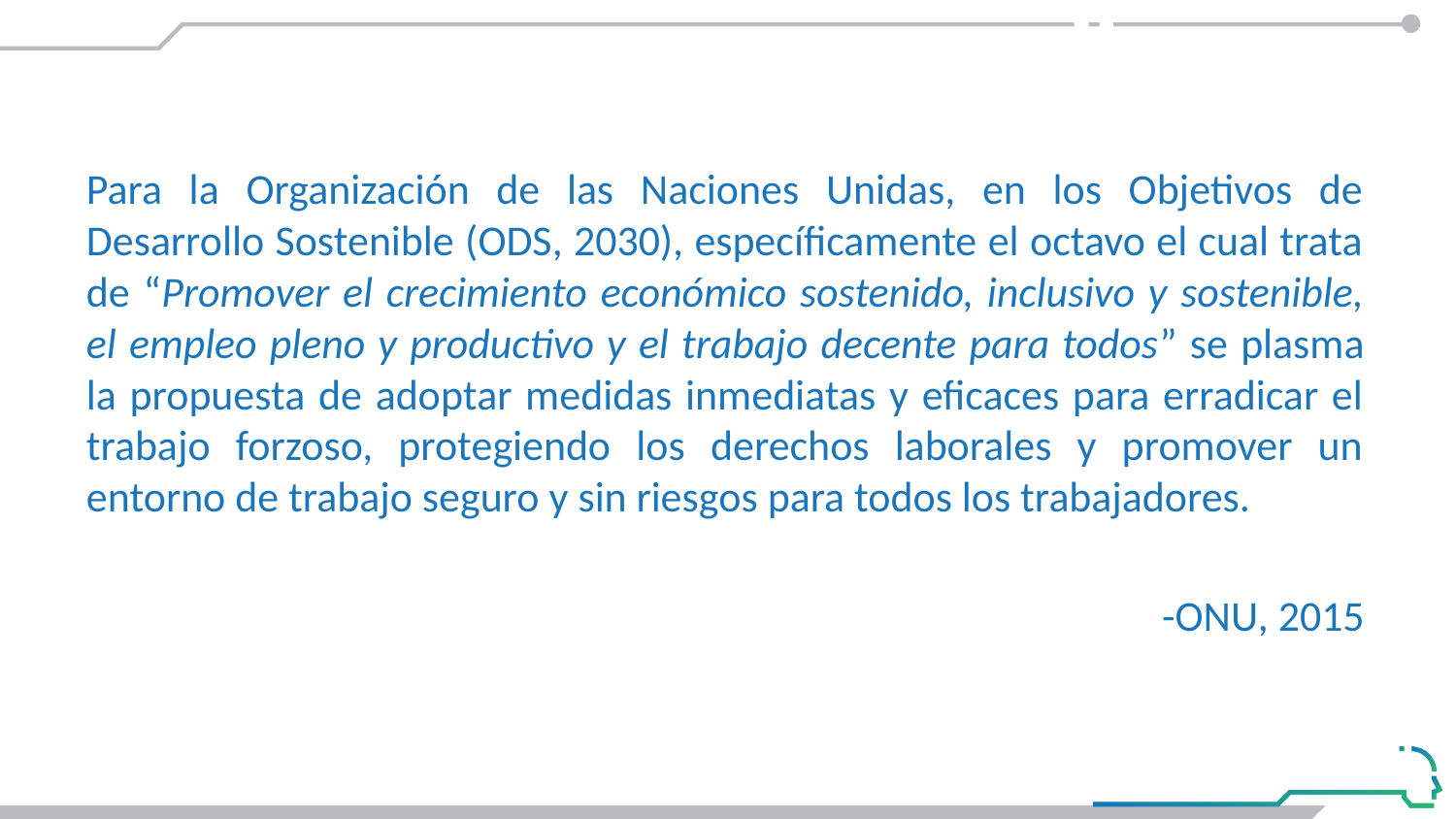

#
Para la Organización de las Naciones Unidas, en los Objetivos de Desarrollo Sostenible (ODS, 2030), específicamente el octavo el cual trata de “Promover el crecimiento económico sostenido, inclusivo y sostenible, el empleo pleno y productivo y el trabajo decente para todos” se plasma la propuesta de adoptar medidas inmediatas y eficaces para erradicar el trabajo forzoso, protegiendo los derechos laborales y promover un entorno de trabajo seguro y sin riesgos para todos los trabajadores.

-ONU, 2015